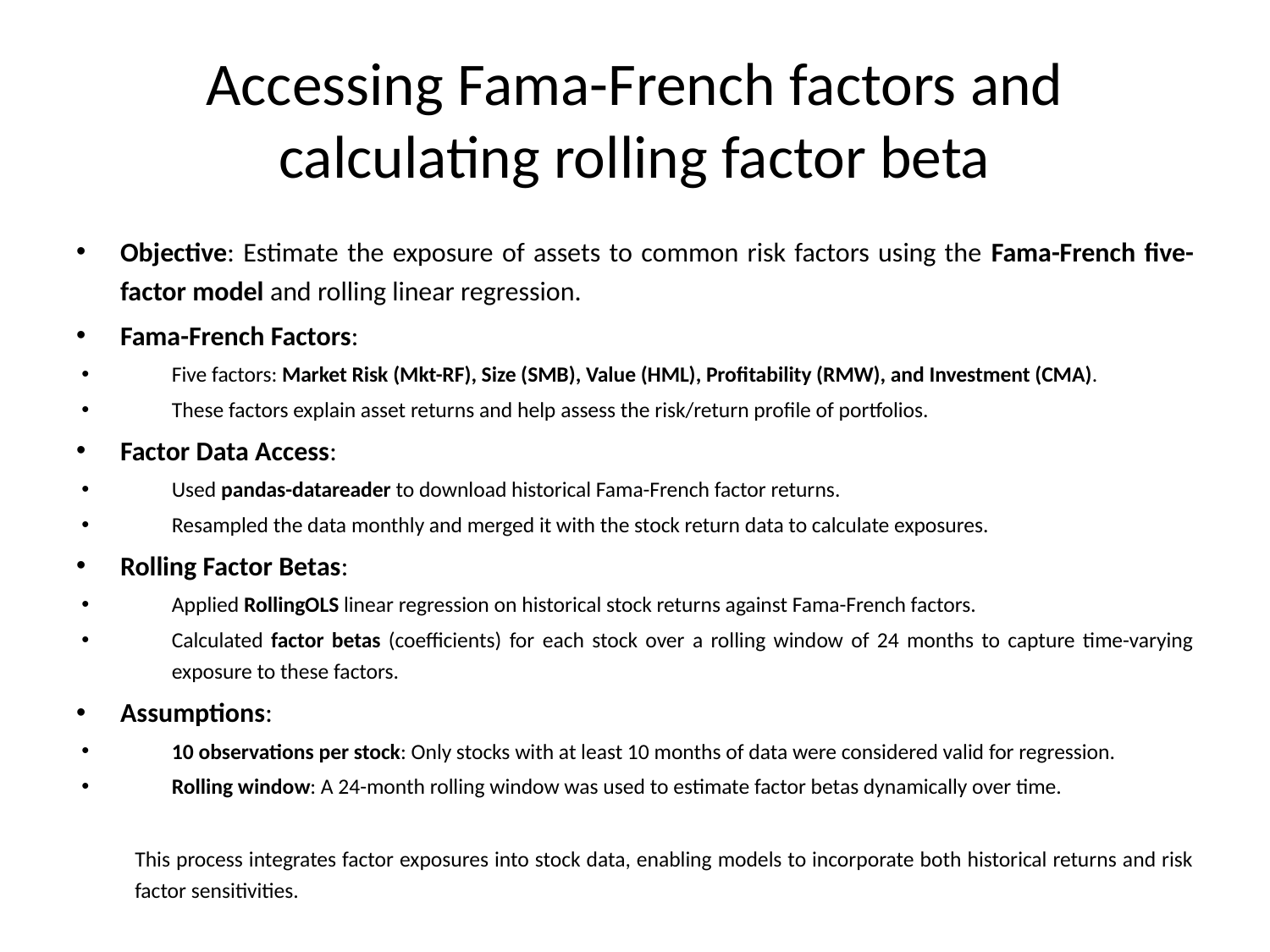

# Accessing Fama-French factors and calculating rolling factor beta
Objective: Estimate the exposure of assets to common risk factors using the Fama-French five-factor model and rolling linear regression.
Fama-French Factors:
Five factors: Market Risk (Mkt-RF), Size (SMB), Value (HML), Profitability (RMW), and Investment (CMA).
These factors explain asset returns and help assess the risk/return profile of portfolios.
Factor Data Access:
Used pandas-datareader to download historical Fama-French factor returns.
Resampled the data monthly and merged it with the stock return data to calculate exposures.
Rolling Factor Betas:
Applied RollingOLS linear regression on historical stock returns against Fama-French factors.
Calculated factor betas (coefficients) for each stock over a rolling window of 24 months to capture time-varying exposure to these factors.
Assumptions:
10 observations per stock: Only stocks with at least 10 months of data were considered valid for regression.
Rolling window: A 24-month rolling window was used to estimate factor betas dynamically over time.

This process integrates factor exposures into stock data, enabling models to incorporate both historical returns and risk factor sensitivities.